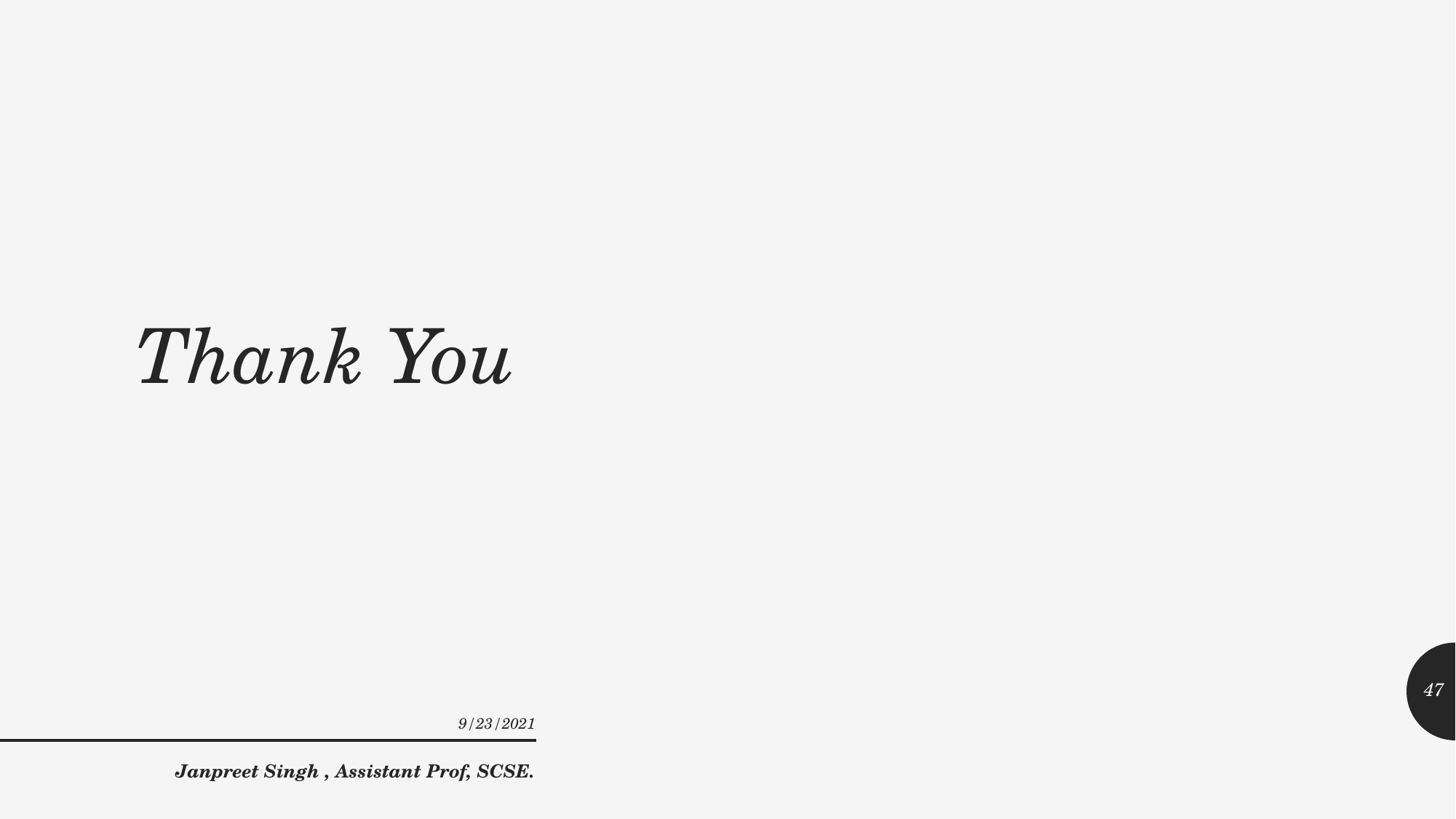

# Thank You
47
9/23/2021
Janpreet Singh , Assistant Prof, SCSE.